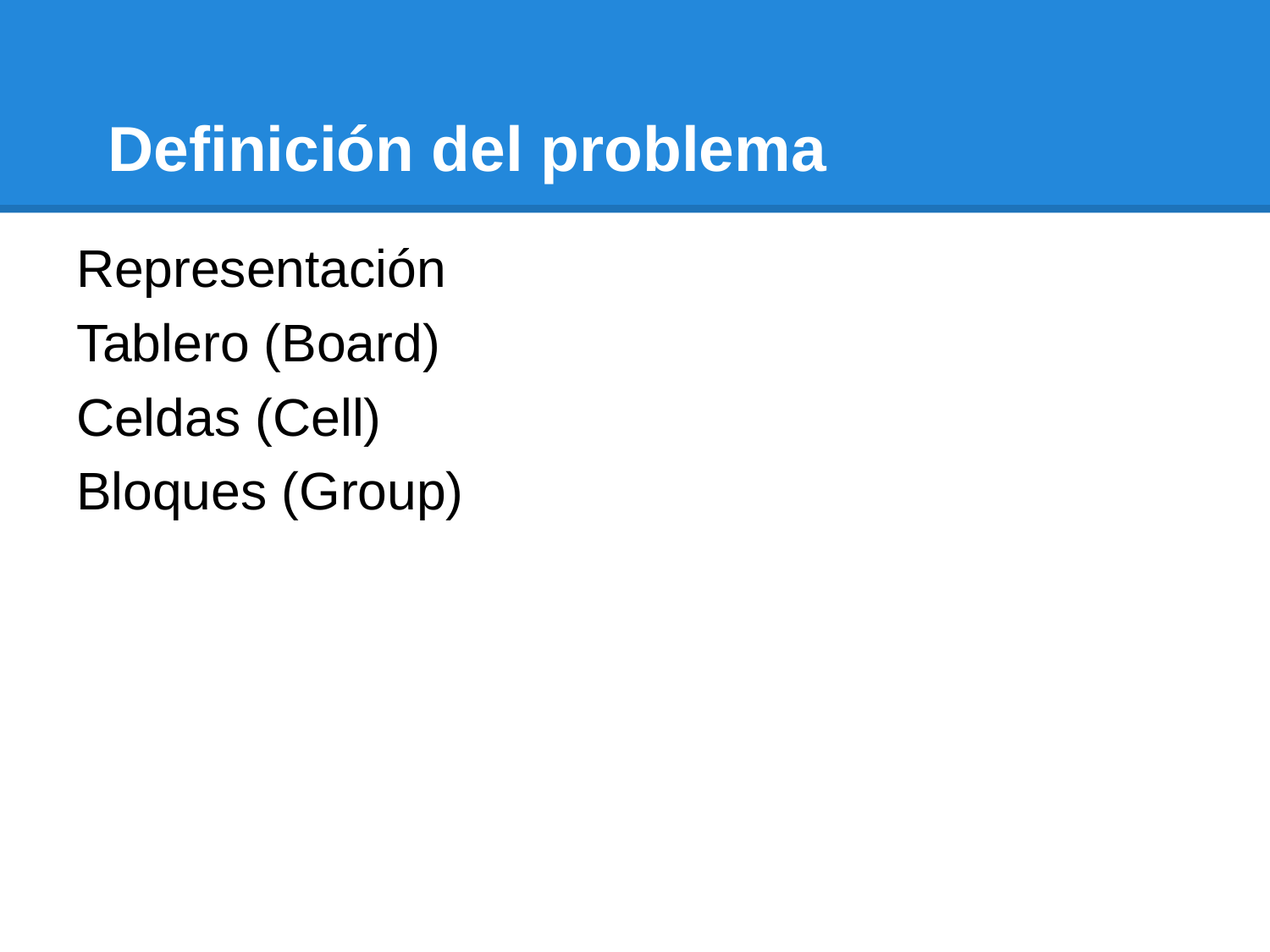

# Definición del problema
Representación
Tablero (Board)
Celdas (Cell)
Bloques (Group)